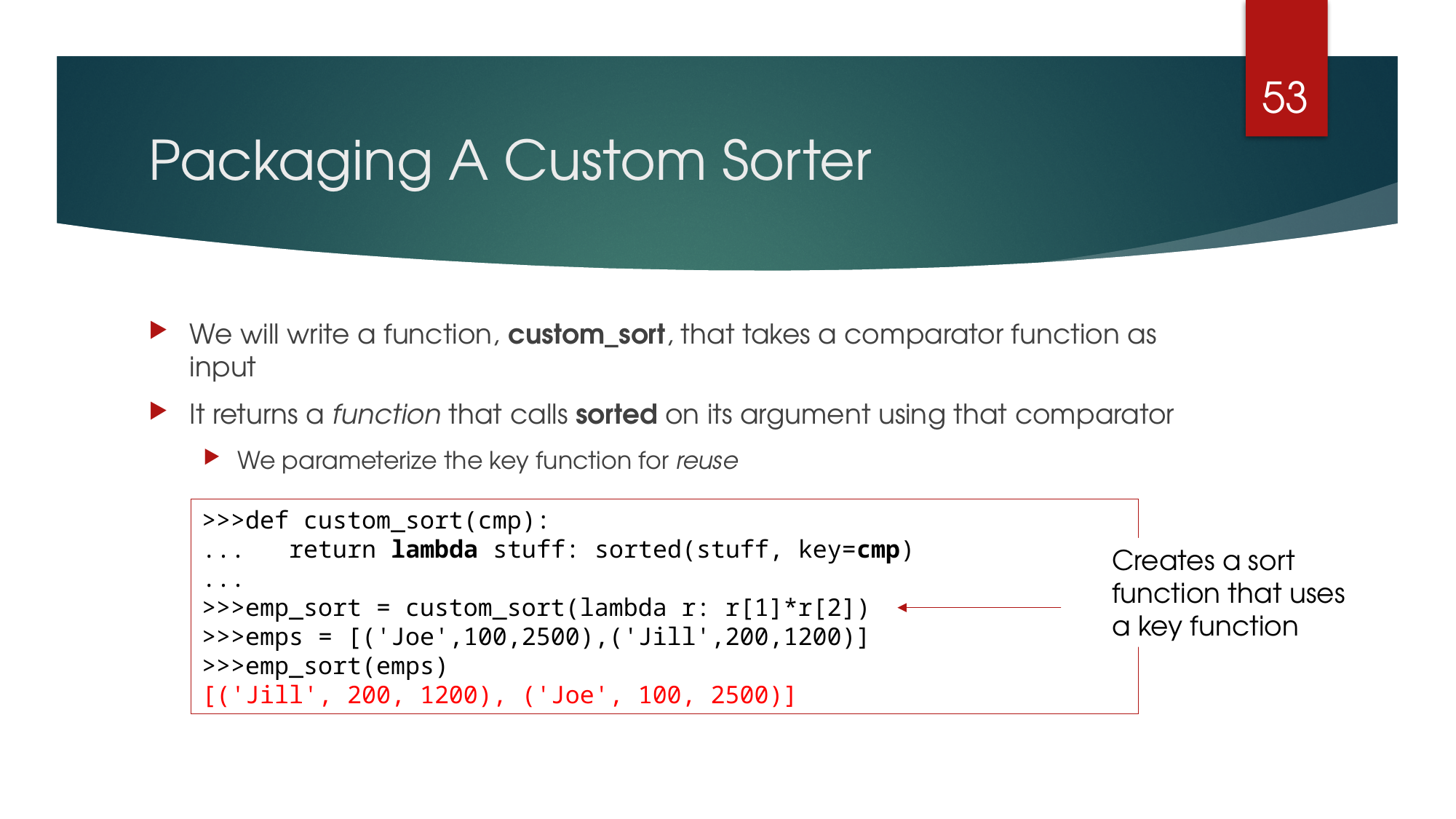

53
# Packaging A Custom Sorter
We will write a function, custom_sort, that takes a comparator function as input
It returns a function that calls sorted on its argument using that comparator
We parameterize the key function for reuse
>>>def custom_sort(cmp):
...   return lambda stuff: sorted(stuff, key=cmp)
...
>>>emp_sort = custom_sort(lambda r: r[1]*r[2])
>>>emps = [('Joe',100,2500),('Jill',200,1200)]
>>>emp_sort(emps)
[('Jill', 200, 1200), ('Joe', 100, 2500)]
Creates a sort function that uses a key function